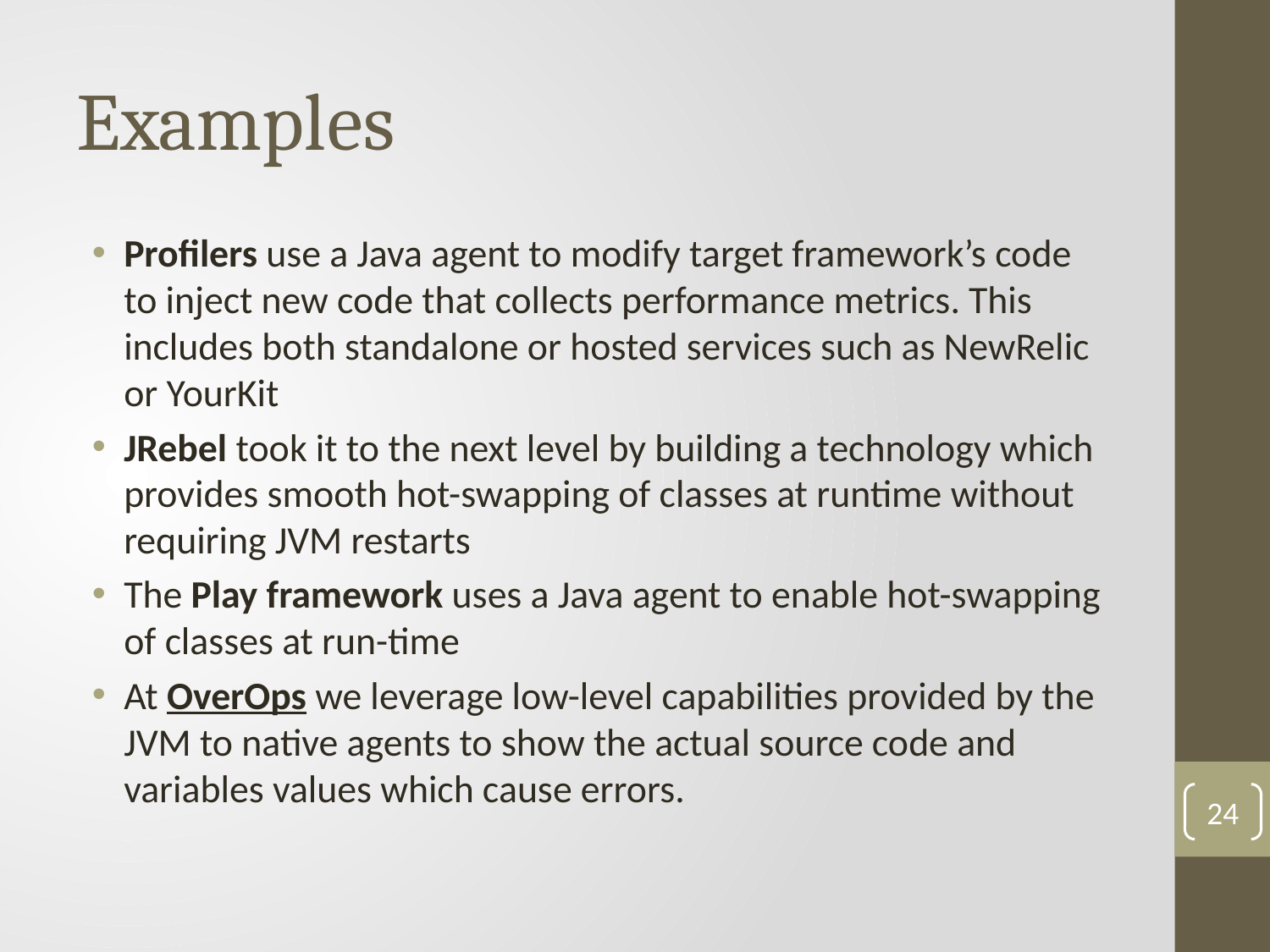

# Examples
Profilers use a Java agent to modify target framework’s code to inject new code that collects performance metrics. This includes both standalone or hosted services such as NewRelic or YourKit
JRebel took it to the next level by building a technology which provides smooth hot-swapping of classes at runtime without requiring JVM restarts
The Play framework uses a Java agent to enable hot-swapping of classes at run-time
At OverOps we leverage low-level capabilities provided by the JVM to native agents to show the actual source code and variables values which cause errors.

24